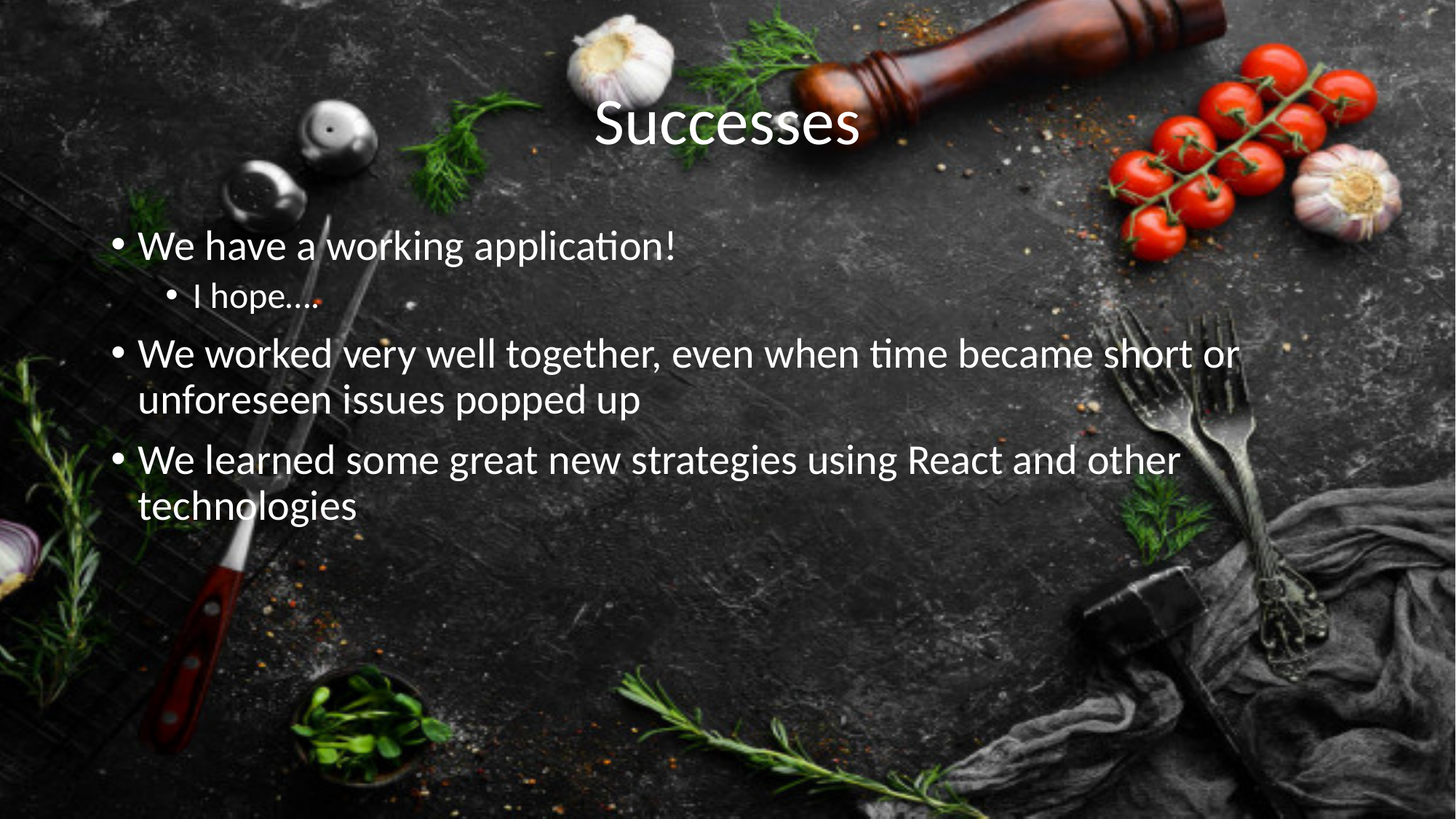

# Successes
We have a working application!
I hope….
We worked very well together, even when time became short or unforeseen issues popped up
We learned some great new strategies using React and other technologies